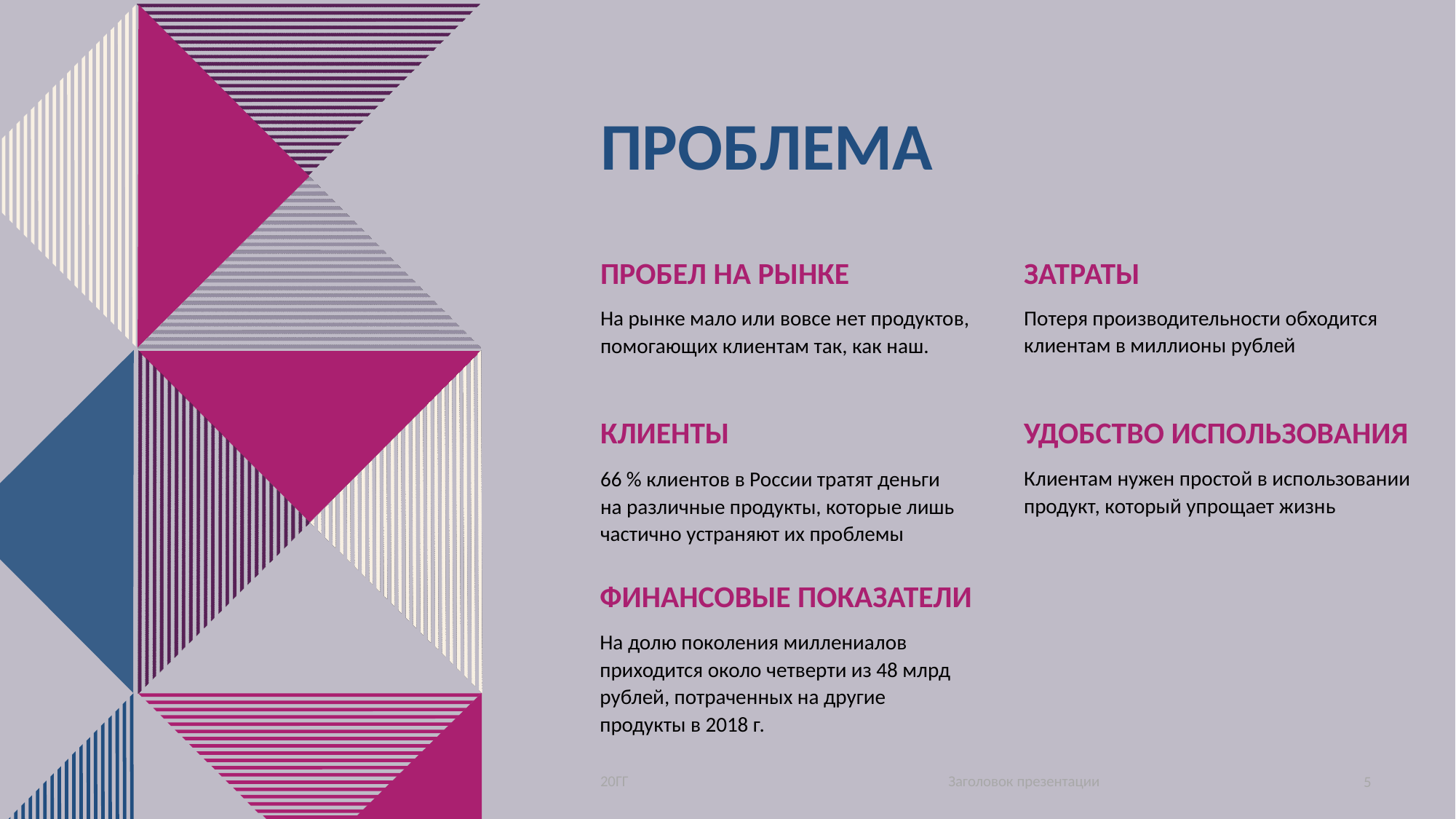

# ПРОБЛЕМА
ПРОБЕЛ НА РЫНКЕ
ЗАТРАТЫ
Потеря производительности обходится клиентам в миллионы рублей
На рынке мало или вовсе нет продуктов, помогающих клиентам так, как наш.
КЛИЕНТЫ
УДОБСТВО ИСПОЛЬЗОВАНИЯ
Клиентам нужен простой в использовании продукт, который упрощает жизнь
66 % клиентов в России тратят деньги на различные продукты, которые лишь частично устраняют их проблемы
ФИНАНСОВЫЕ ПОКАЗАТЕЛИ
На долю поколения миллениалов приходится около четверти из 48 млрд рублей, потраченных на другие продукты в 2018 г.
Заголовок презентации
20ГГ
5